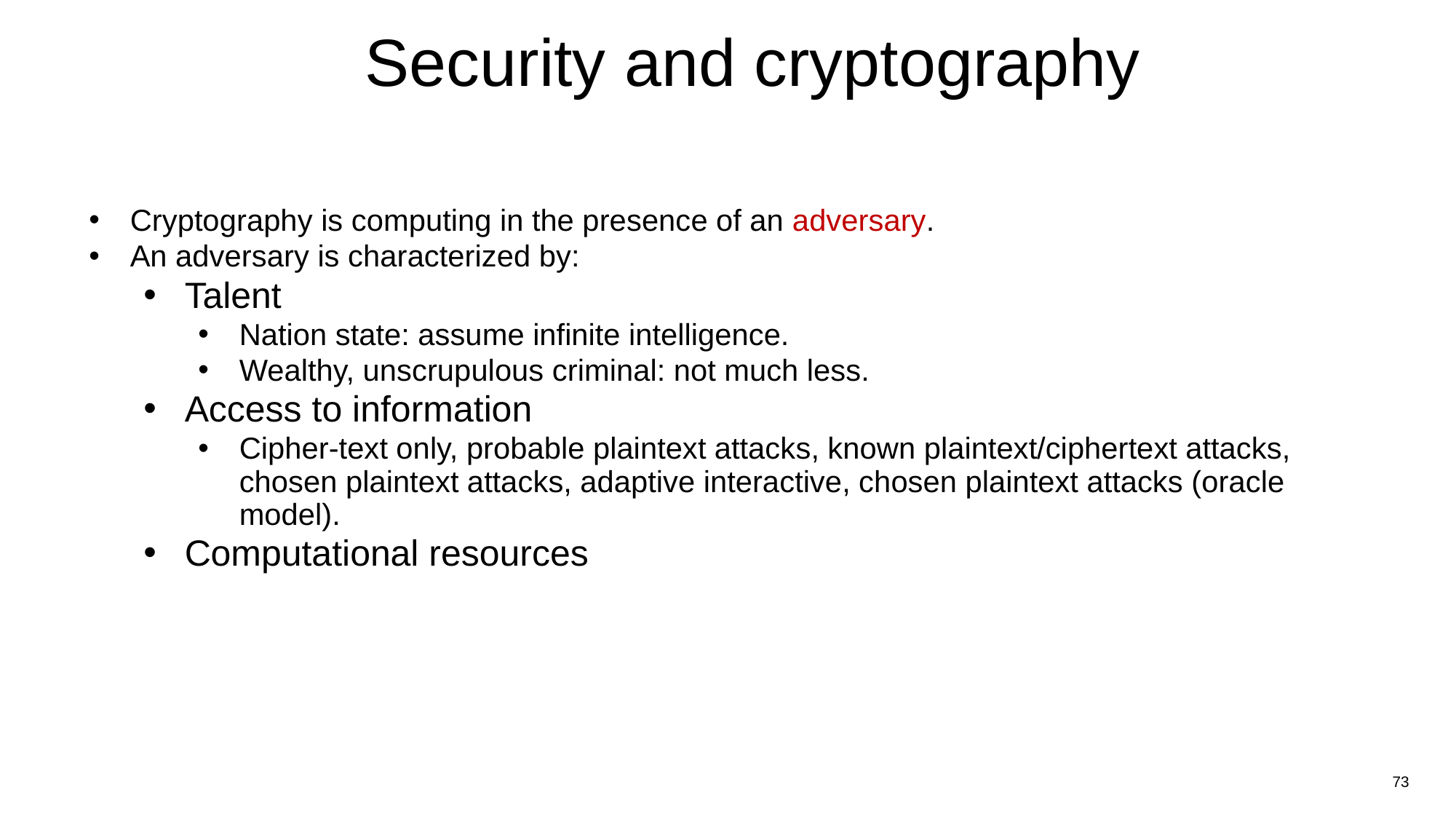

# Security and cryptography
Cryptography is computing in the presence of an adversary.
An adversary is characterized by:
Talent
Nation state: assume infinite intelligence.
Wealthy, unscrupulous criminal: not much less.
Access to information
Cipher-text only, probable plaintext attacks, known plaintext/ciphertext attacks, chosen plaintext attacks, adaptive interactive, chosen plaintext attacks (oracle model).
Computational resources
73